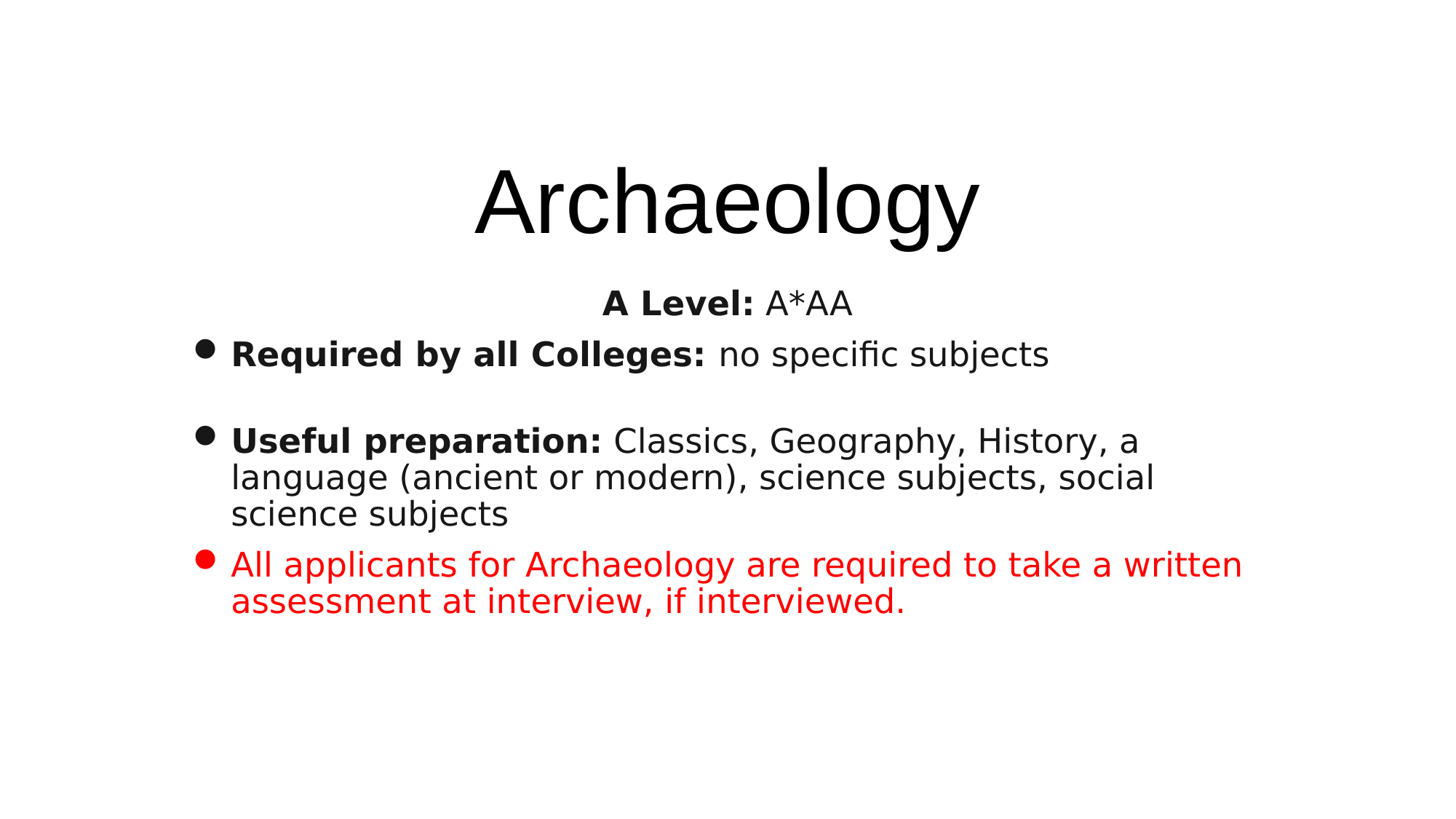

# Archaeology
A Level: A*AA
Required by all Colleges: no specific subjects
Useful preparation: Classics, Geography, History, a language (ancient or modern), science subjects, social science subjects
All applicants for Archaeology are required to take a written assessment at interview, if interviewed.